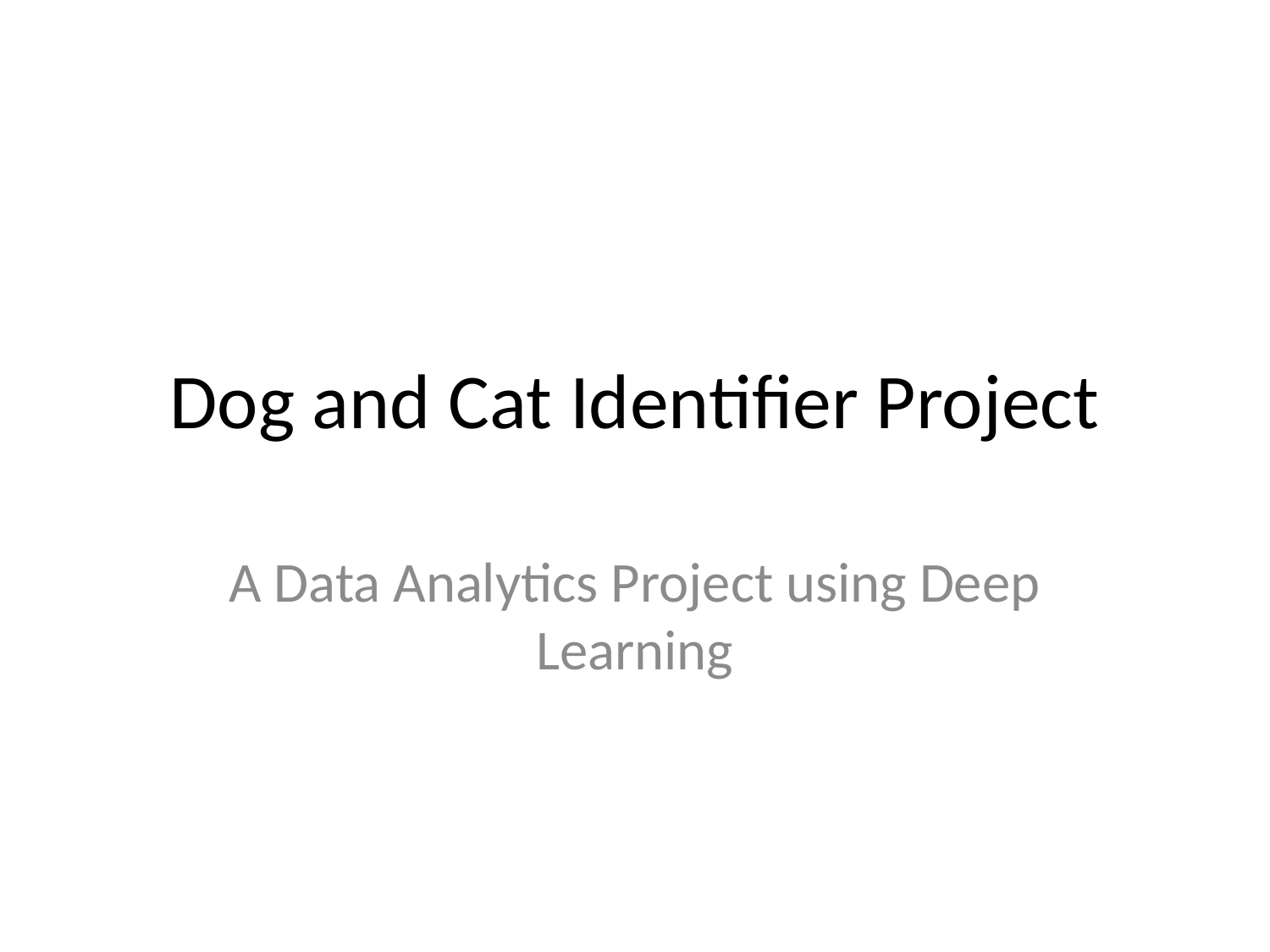

# Dog and Cat Identifier Project
A Data Analytics Project using Deep Learning